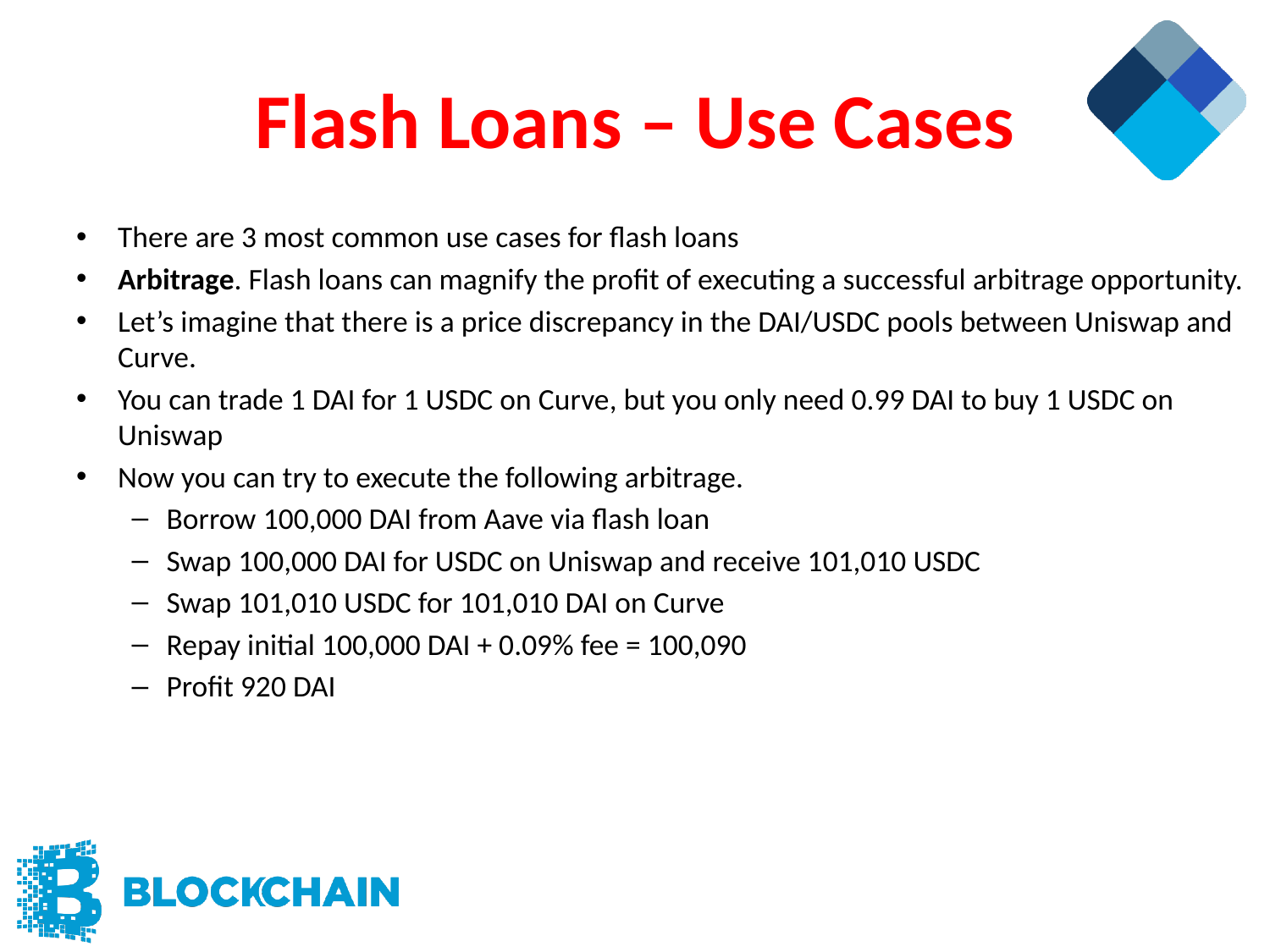

# Flash Loans – Use Cases
There are 3 most common use cases for flash loans
Arbitrage. Flash loans can magnify the profit of executing a successful arbitrage opportunity.
Let’s imagine that there is a price discrepancy in the DAI/USDC pools between Uniswap and Curve.
You can trade 1 DAI for 1 USDC on Curve, but you only need 0.99 DAI to buy 1 USDC on Uniswap
Now you can try to execute the following arbitrage.
Borrow 100,000 DAI from Aave via flash loan
Swap 100,000 DAI for USDC on Uniswap and receive 101,010 USDC
Swap 101,010 USDC for 101,010 DAI on Curve
Repay initial 100,000 DAI + 0.09% fee = 100,090
Profit 920 DAI